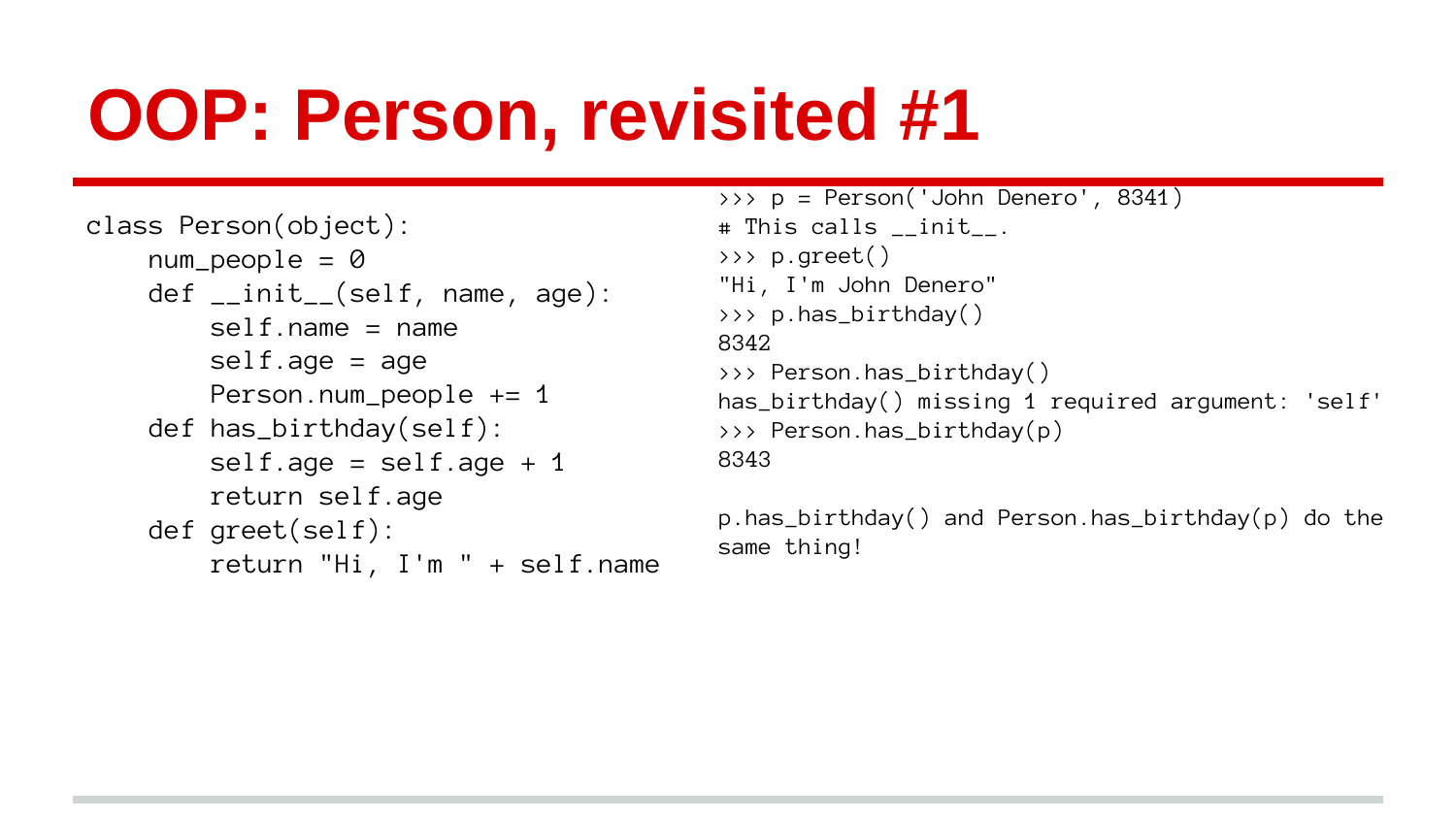

# OOP: Person, revisited #1
>>> p = Person('John Denero', 8341)
# This calls __init__.
>>> p.greet()
"Hi, I'm John Denero"
>>> p.has_birthday()
8342
>>> Person.has_birthday()
has_birthday() missing 1 required argument: 'self'
>>> Person.has_birthday(p)
8343

p.has_birthday() and Person.has_birthday(p) do the same thing!
class Person(object):
    num_people = 0
    def __init__(self, name, age):
        self.name = name
        self.age = age
        Person.num_people += 1
    def has_birthday(self):
        self.age = self.age + 1
        return self.age
    def greet(self):
        return "Hi, I'm " + self.name